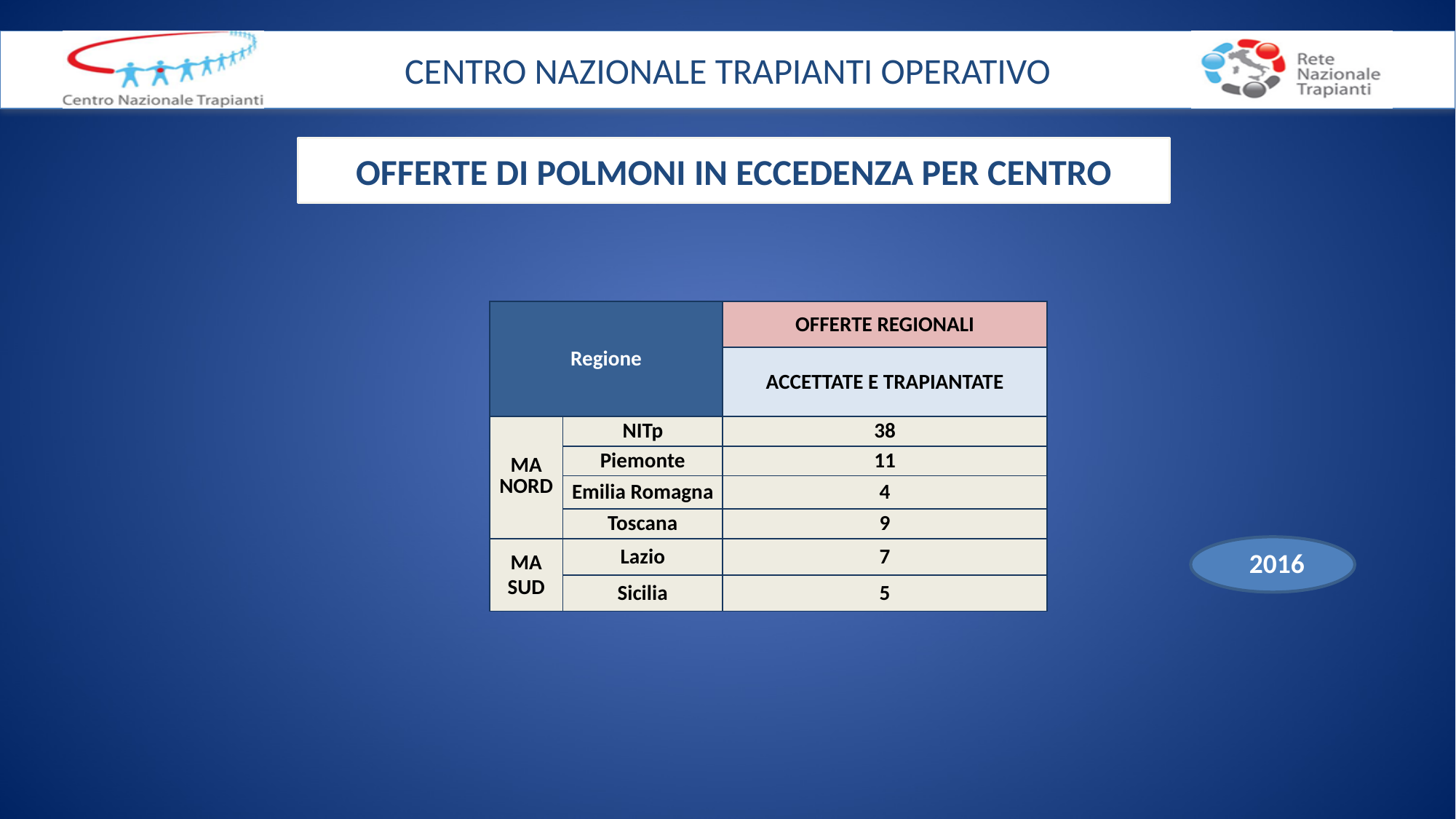

OFFERTE DI POLMONI IN ECCEDENZA PER CENTRO
| Regione |  | OFFERTE REGIONALI |
| --- | --- | --- |
|  |  | ACCETTATE E TRAPIANTATE |
| MA NORD | NITp | 38 |
|  | Piemonte | 11 |
|  | Emilia Romagna | 4 |
|  | Toscana | 9 |
| MA SUD | Lazio | 7 |
|  | Sicilia | 5 |

2016